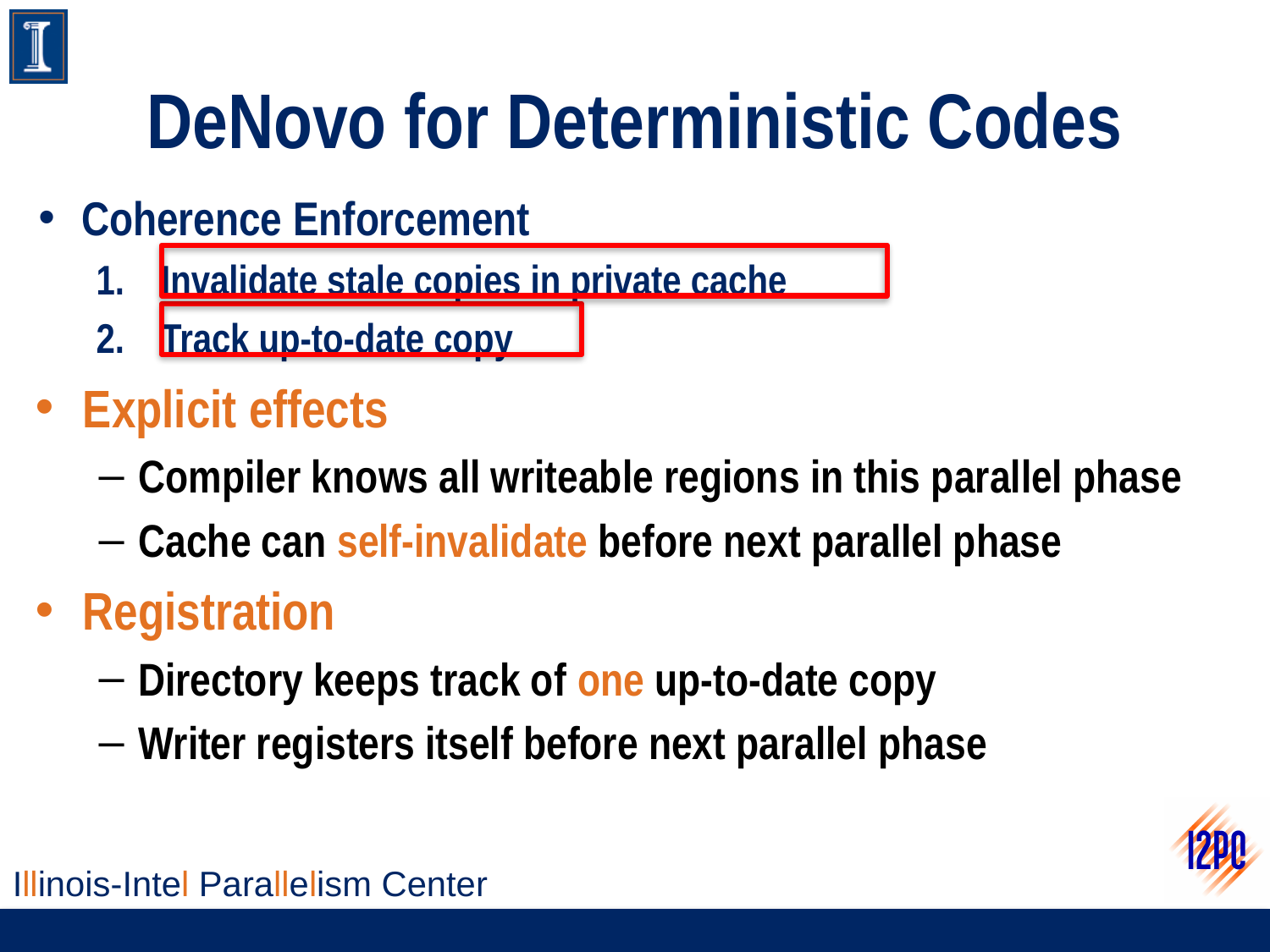

# DeNovo for Deterministic Codes
Coherence Enforcement
Invalidate stale copies in private cache
Track up-to-date copy

Explicit effects
Compiler knows all writeable regions in this parallel phase
Cache can self-invalidate before next parallel phase
Registration
Directory keeps track of one up-to-date copy
Writer registers itself before next parallel phase